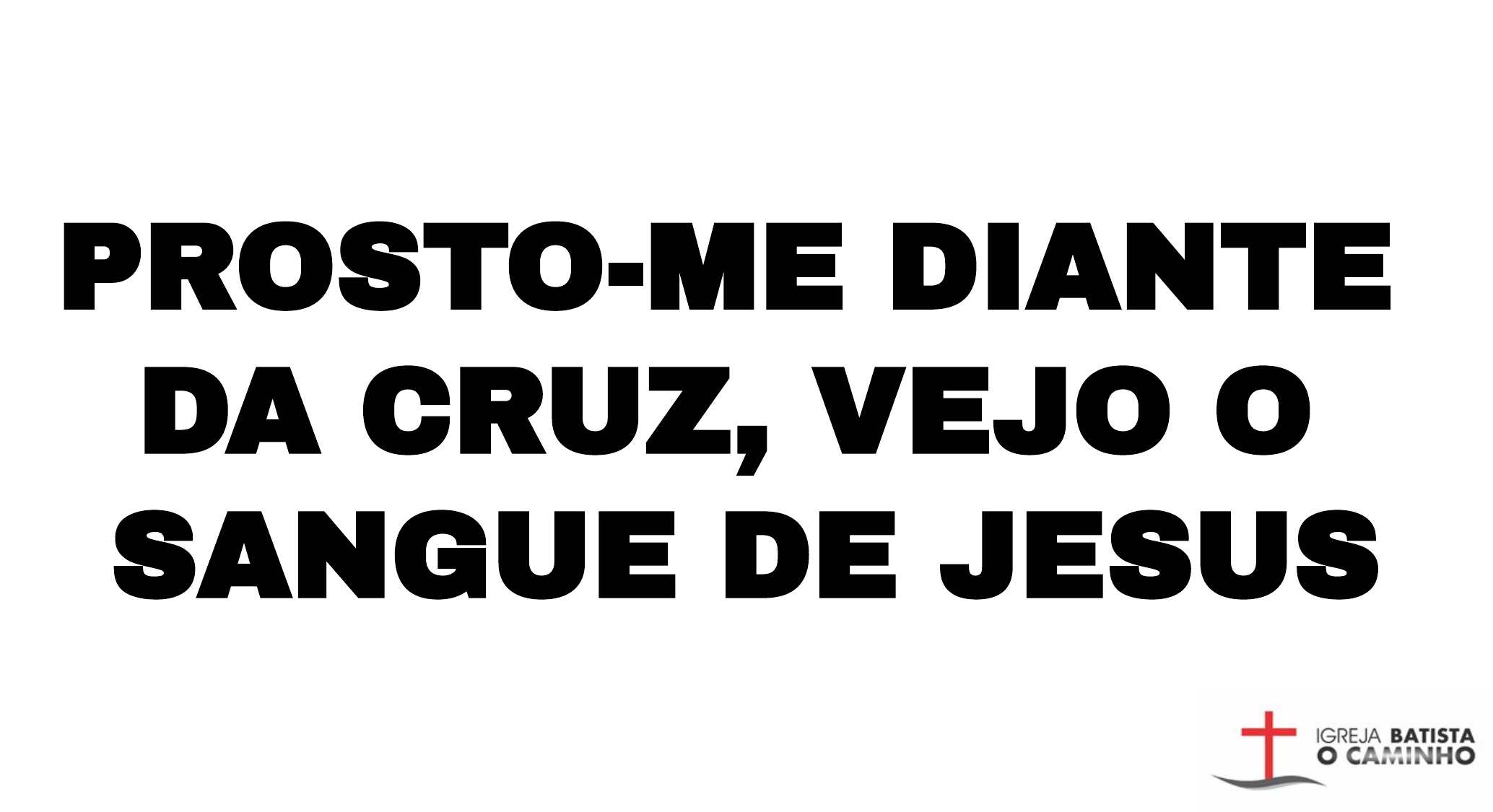

PROSTO-ME DIANTE
DA CRUZ, VEJO O
SANGUE DE JESUS